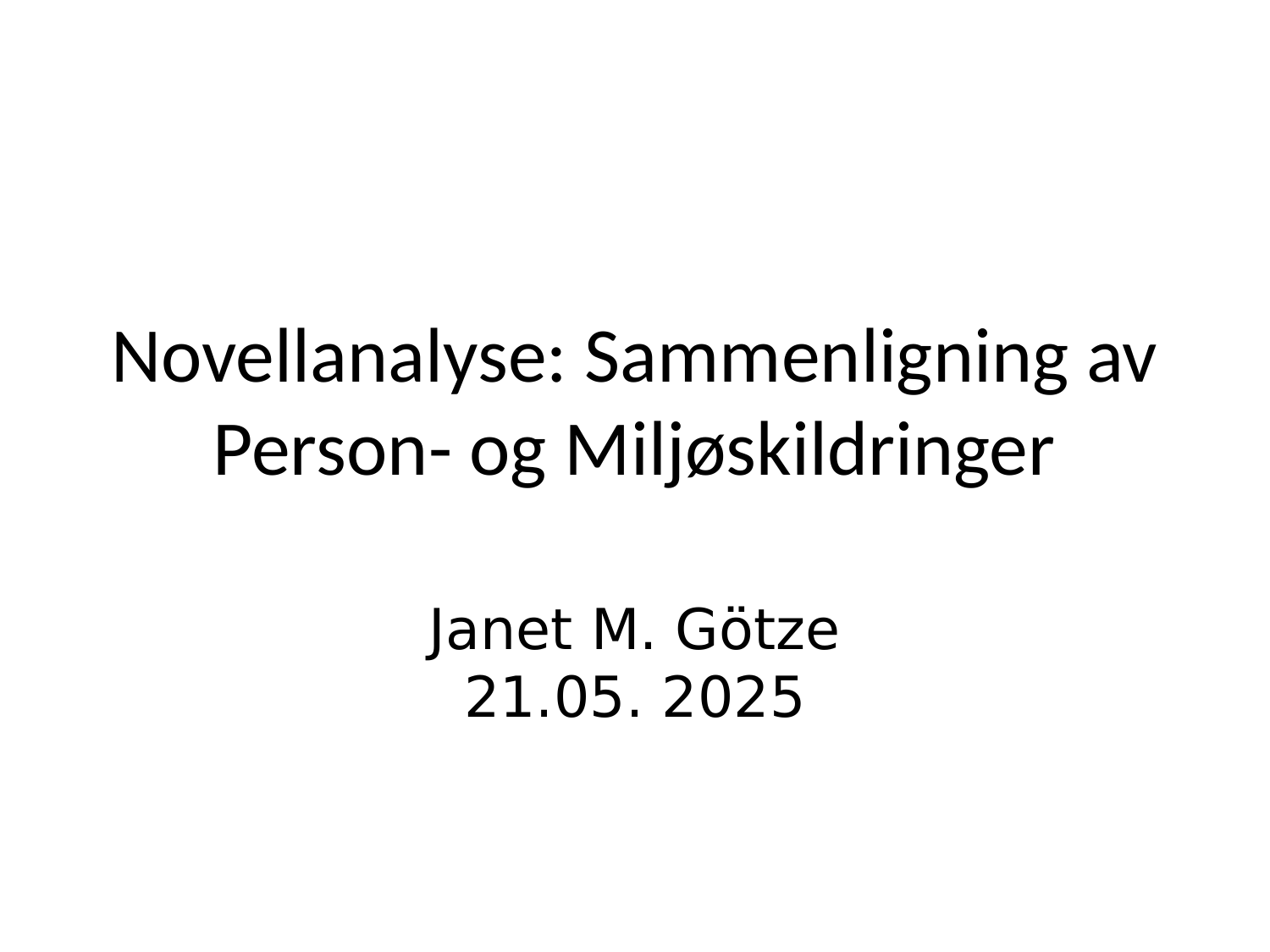

# Novellanalyse: Sammenligning av Person- og Miljøskildringer
Janet M. Götze
21.05. 2025